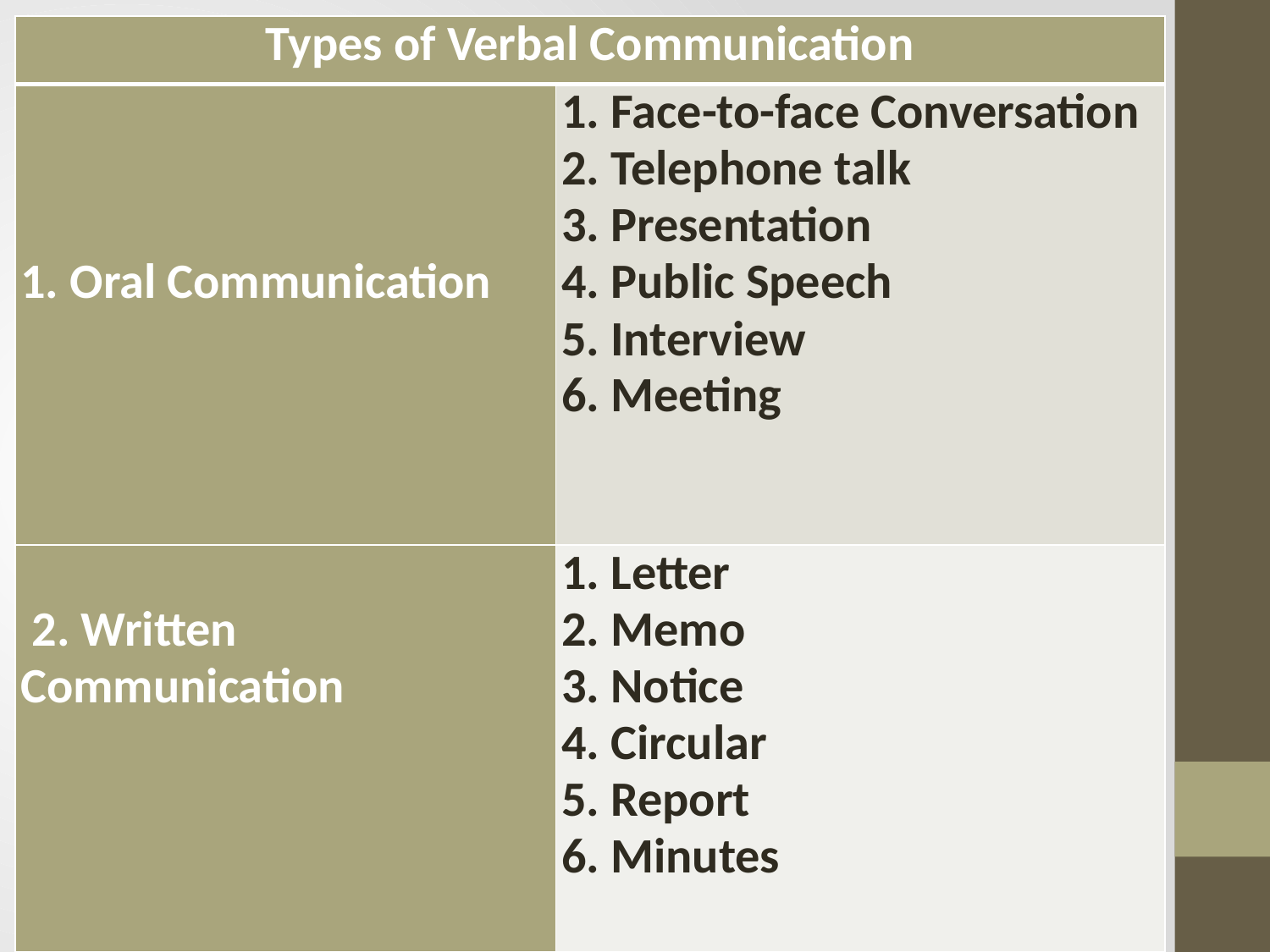

| Types of Verbal Communication |  |
| --- | --- |
| 1. Oral Communication | 1. Face-to-face Conversation 2. Telephone talk 3. Presentation 4. Public Speech 5. Interview 6. Meeting |
| 2. Written Communication | 1. Letter 2. Memo 3. Notice 4. Circular 5. Report 6. Minutes |